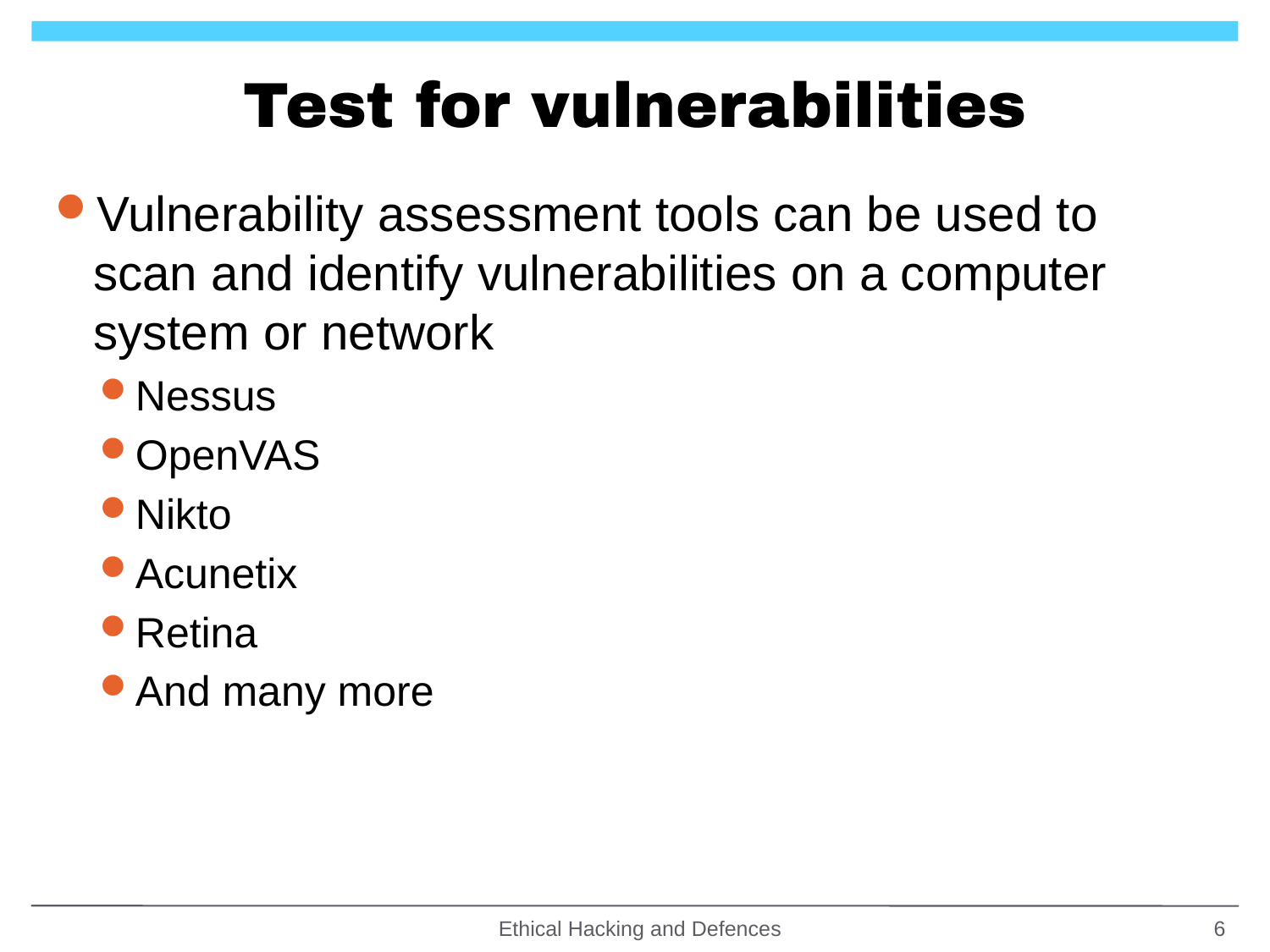

# Test for vulnerabilities
Vulnerability assessment tools can be used to scan and identify vulnerabilities on a computer system or network
Nessus
OpenVAS
Nikto
Acunetix
Retina
And many more

Ethical Hacking and Defences
6